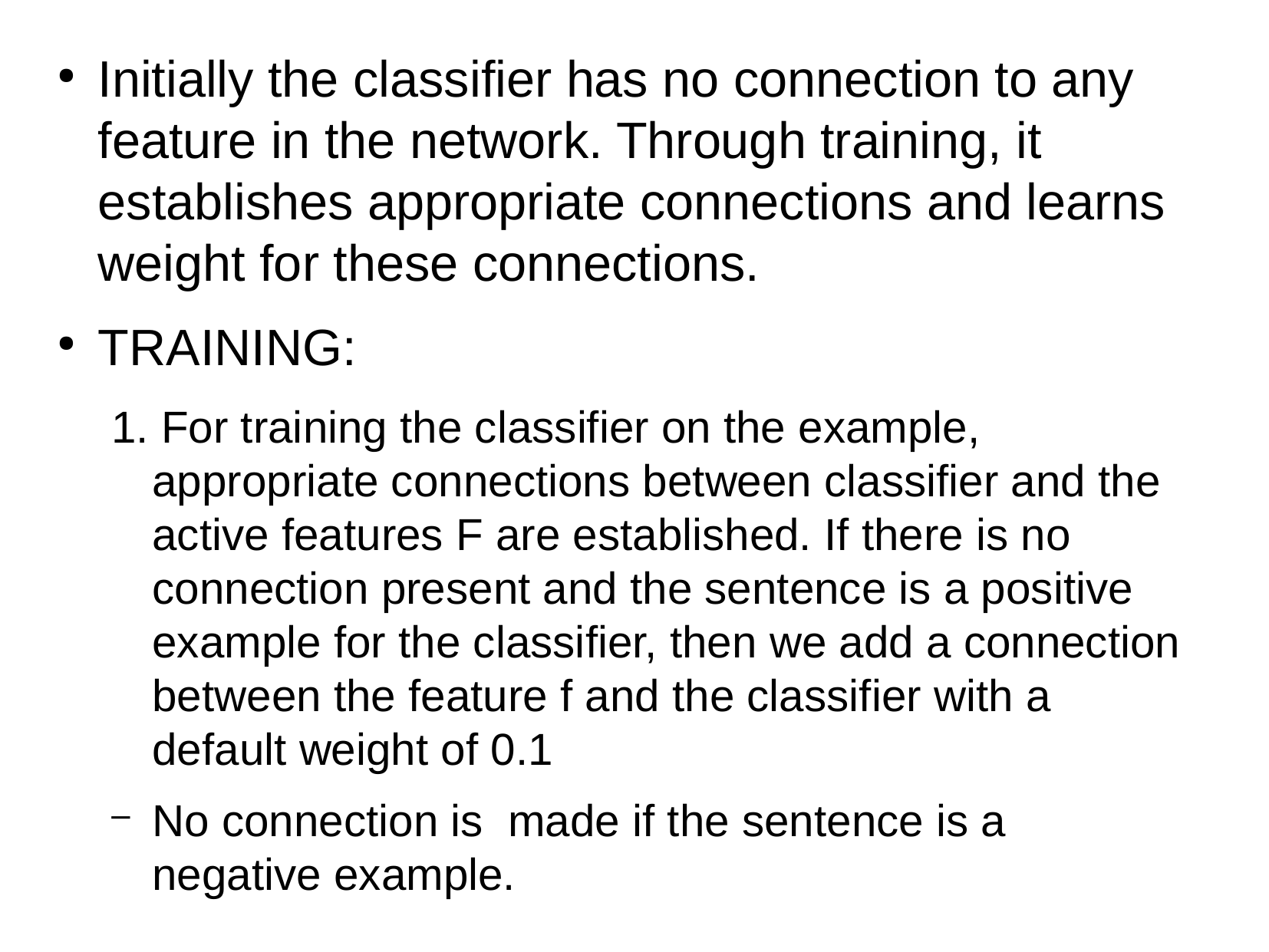

Initially the classifier has no connection to any feature in the network. Through training, it establishes appropriate connections and learns weight for these connections.
TRAINING:
1. For training the classifier on the example, appropriate connections between classifier and the active features F are established. If there is no connection present and the sentence is a positive example for the classifier, then we add a connection between the feature f and the classifier with a default weight of 0.1
No connection is  made if the sentence is a negative example.